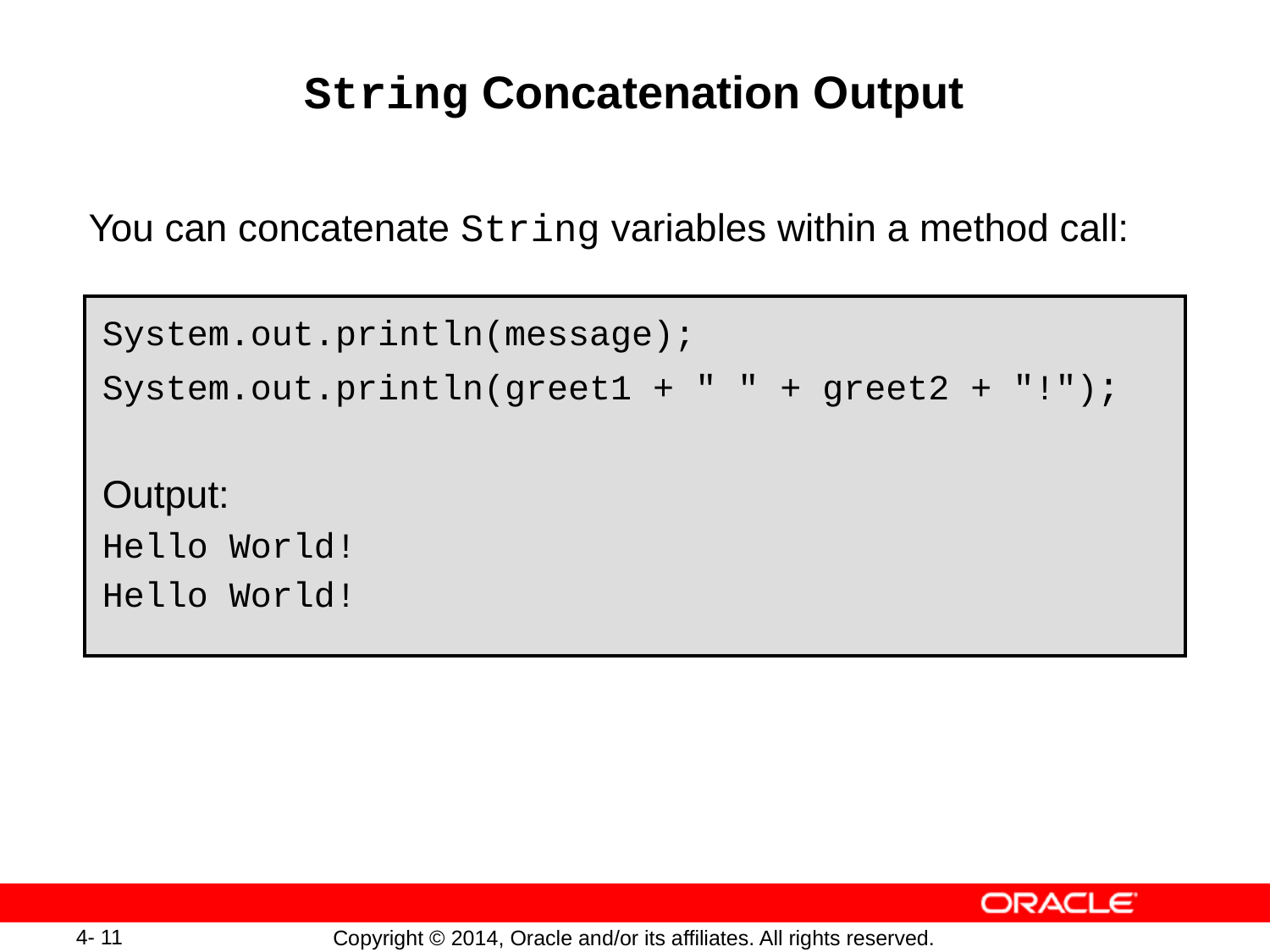

# String Concatenation Output
You can concatenate String variables within a method call:

System.out.println(message);
System.out.println(greet1 + " " + greet2 + "!");

Output:
Hello World!
Hello World!